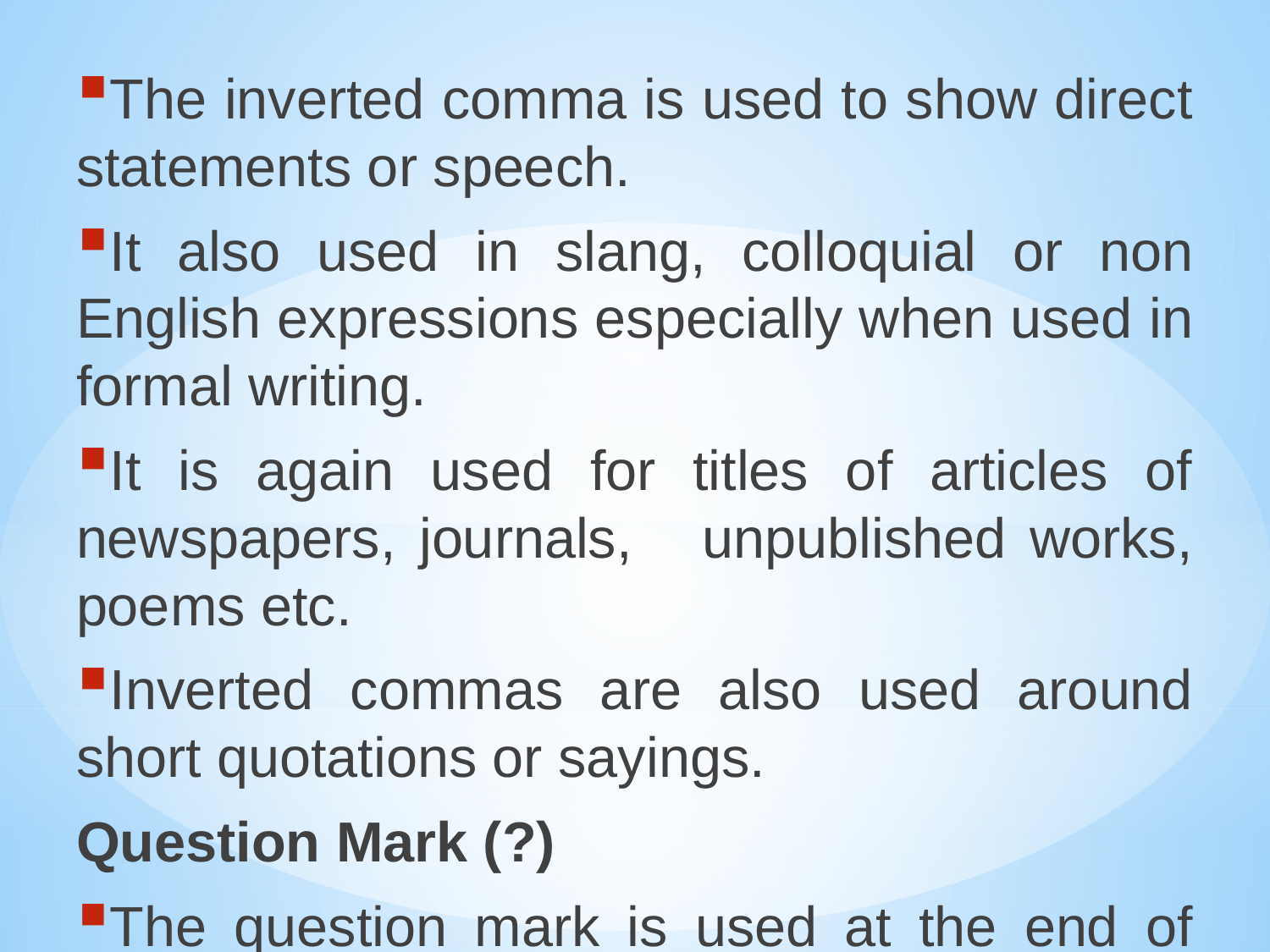

The inverted comma is used to show direct statements or speech.
It also used in slang, colloquial or non English expressions especially when used in formal writing.
It is again used for titles of articles of newspapers, journals,   unpublished works, poems etc.
Inverted commas are also used around short quotations or sayings.
Question Mark (?)
The question mark is used at the end of direct questions. E.g. What is your name?